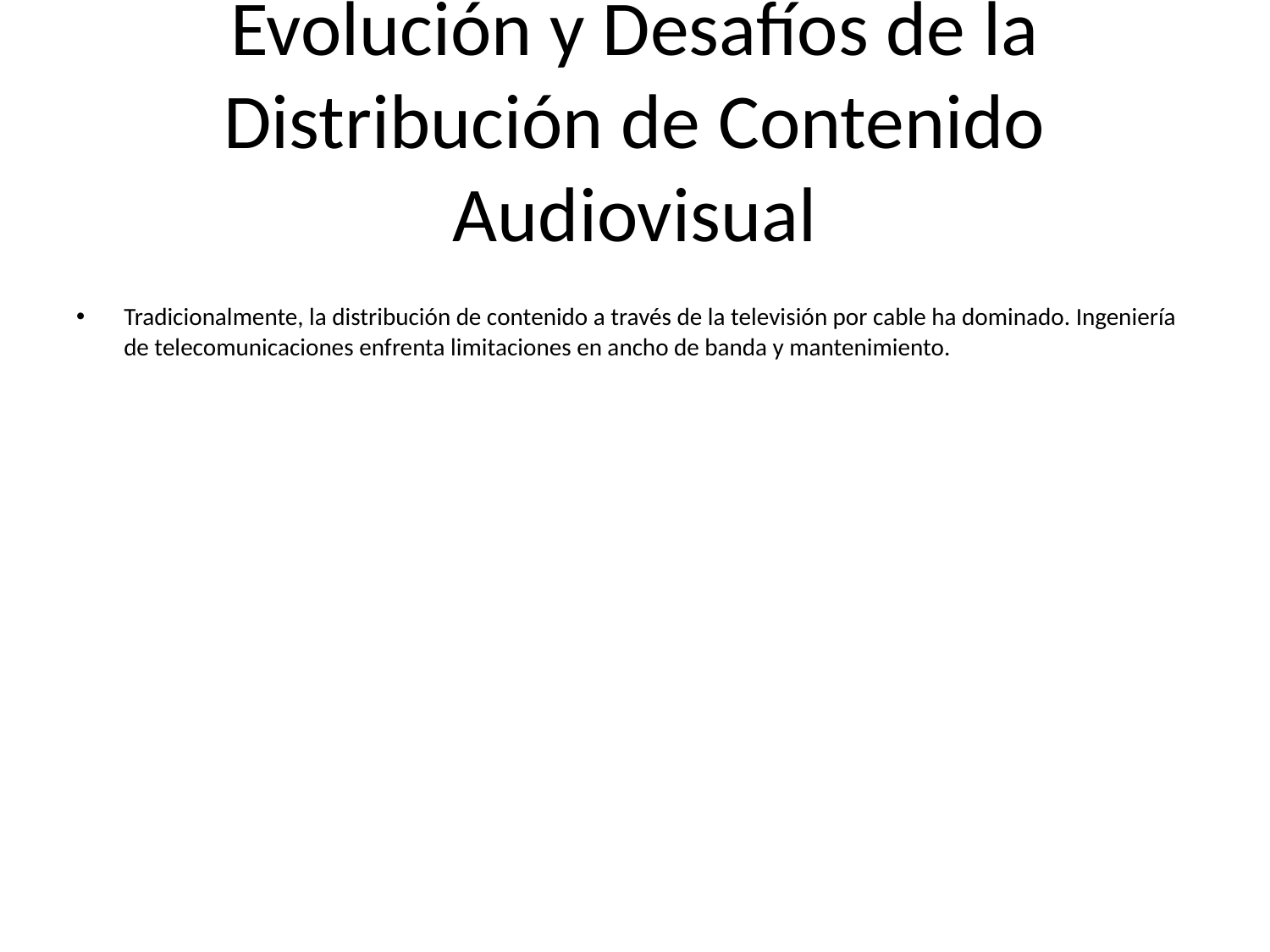

# Evolución y Desafíos de la Distribución de Contenido Audiovisual

Tradicionalmente, la distribución de contenido a través de la televisión por cable ha dominado. Ingeniería de telecomunicaciones enfrenta limitaciones en ancho de banda y mantenimiento.